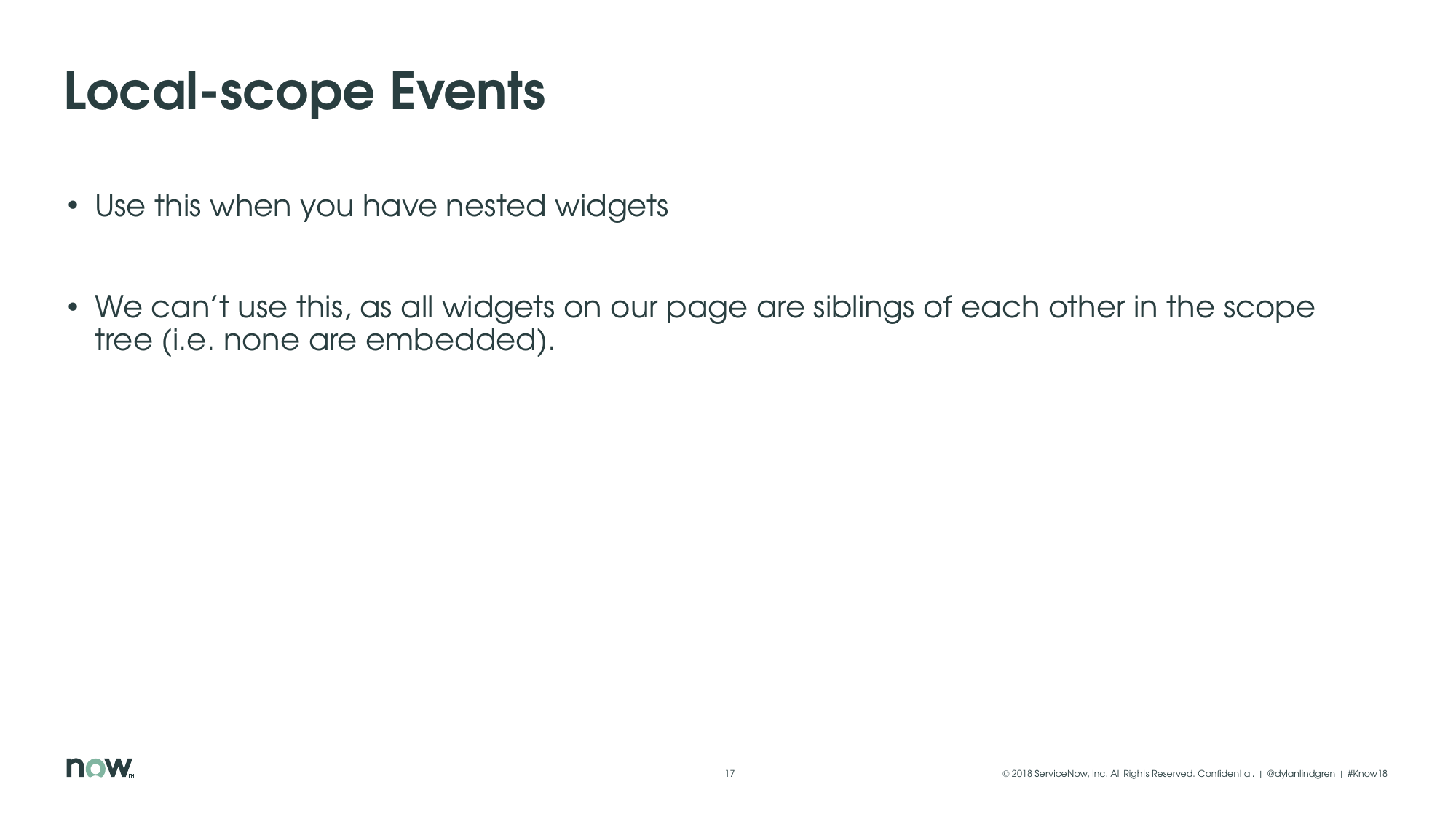

# Local-scope Events
Use this when you have nested widgets

We can’t use this, as all widgets on our page are siblings of each other in the scope tree (i.e. none are embedded).